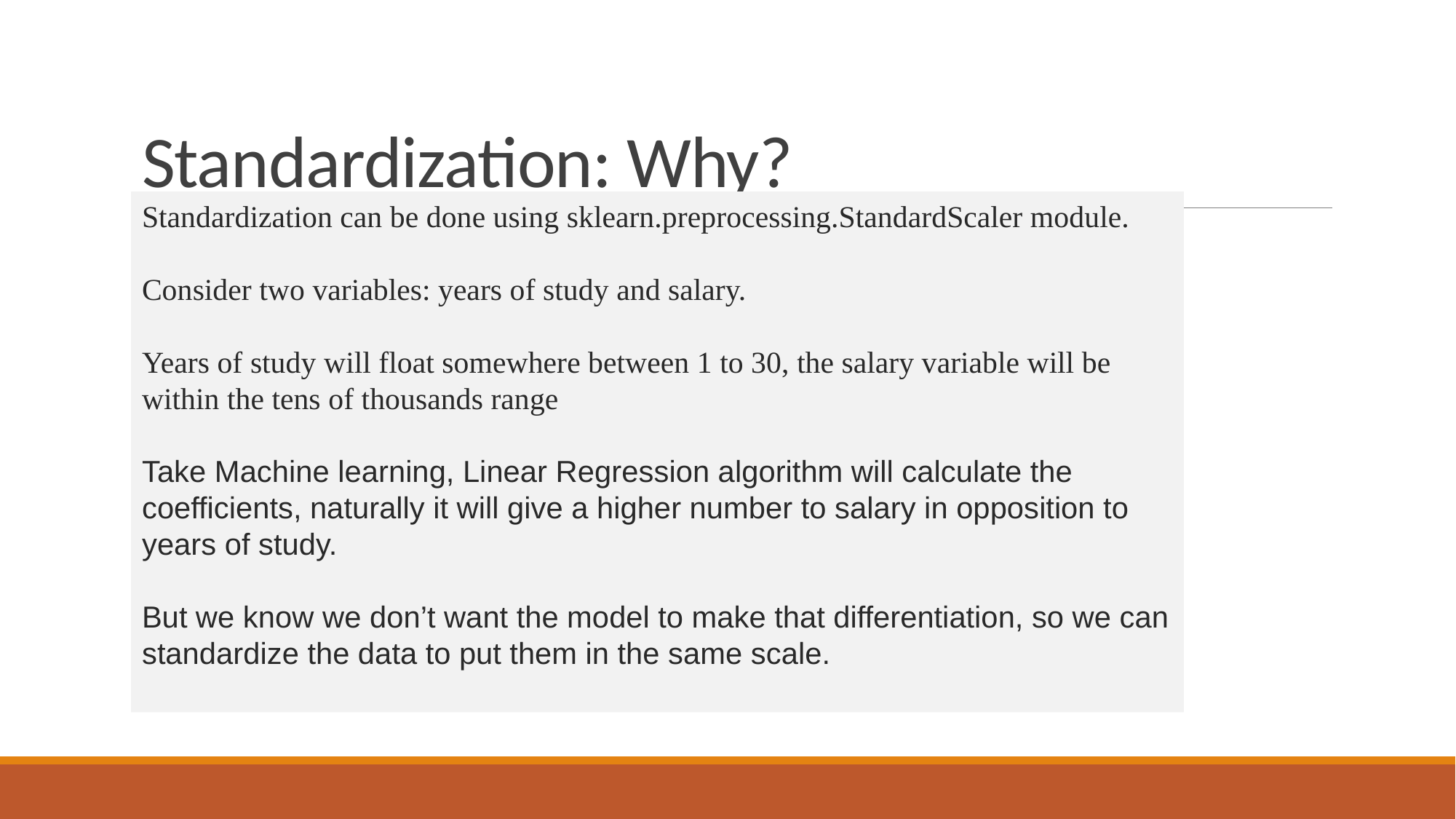

# Standardization: Why?
Standardization can be done using sklearn.preprocessing.StandardScaler module.

Consider two variables: years of study and salary.

Years of study will float somewhere between 1 to 30, the salary variable will be within the tens of thousands range

Take Machine learning, Linear Regression algorithm will calculate the coefficients, naturally it will give a higher number to salary in opposition to years of study.

But we know we don’t want the model to make that differentiation, so we can standardize the data to put them in the same scale.